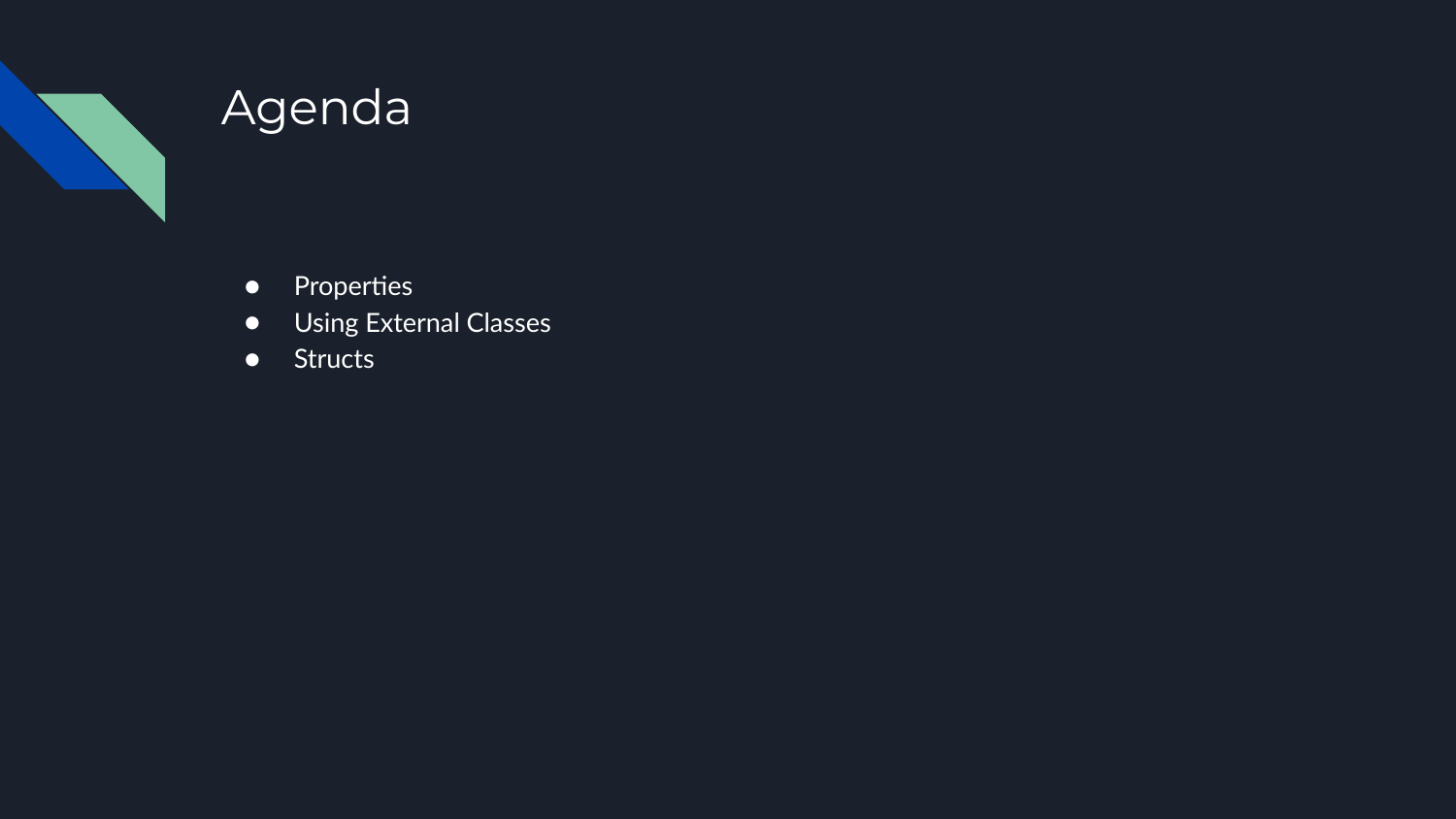

# Agenda
Properties
Using External Classes
Structs